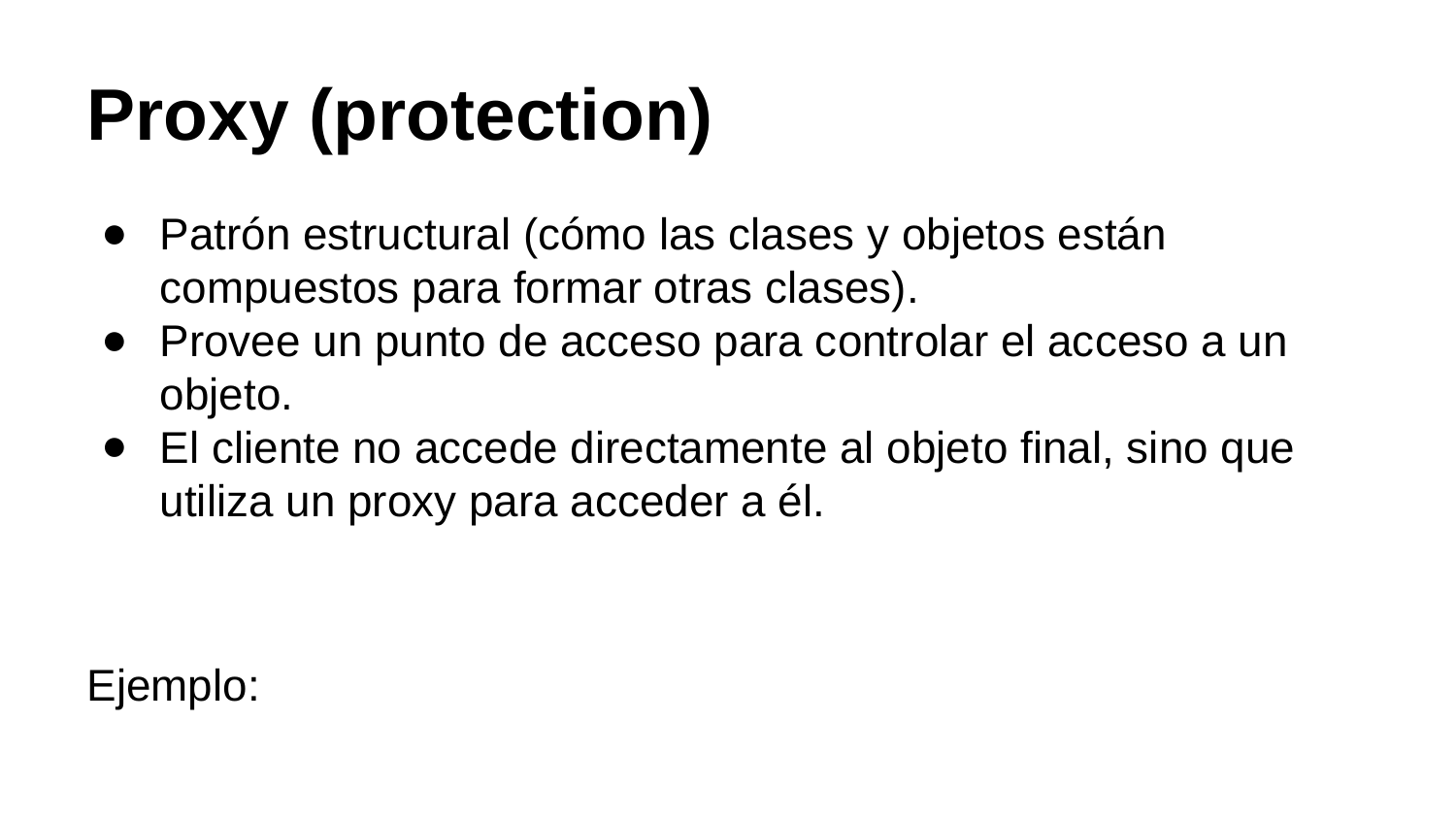

Proxy (protection)
Patrón estructural (cómo las clases y objetos están compuestos para formar otras clases).
Provee un punto de acceso para controlar el acceso a un objeto.
El cliente no accede directamente al objeto final, sino que utiliza un proxy para acceder a él.

Ejemplo: